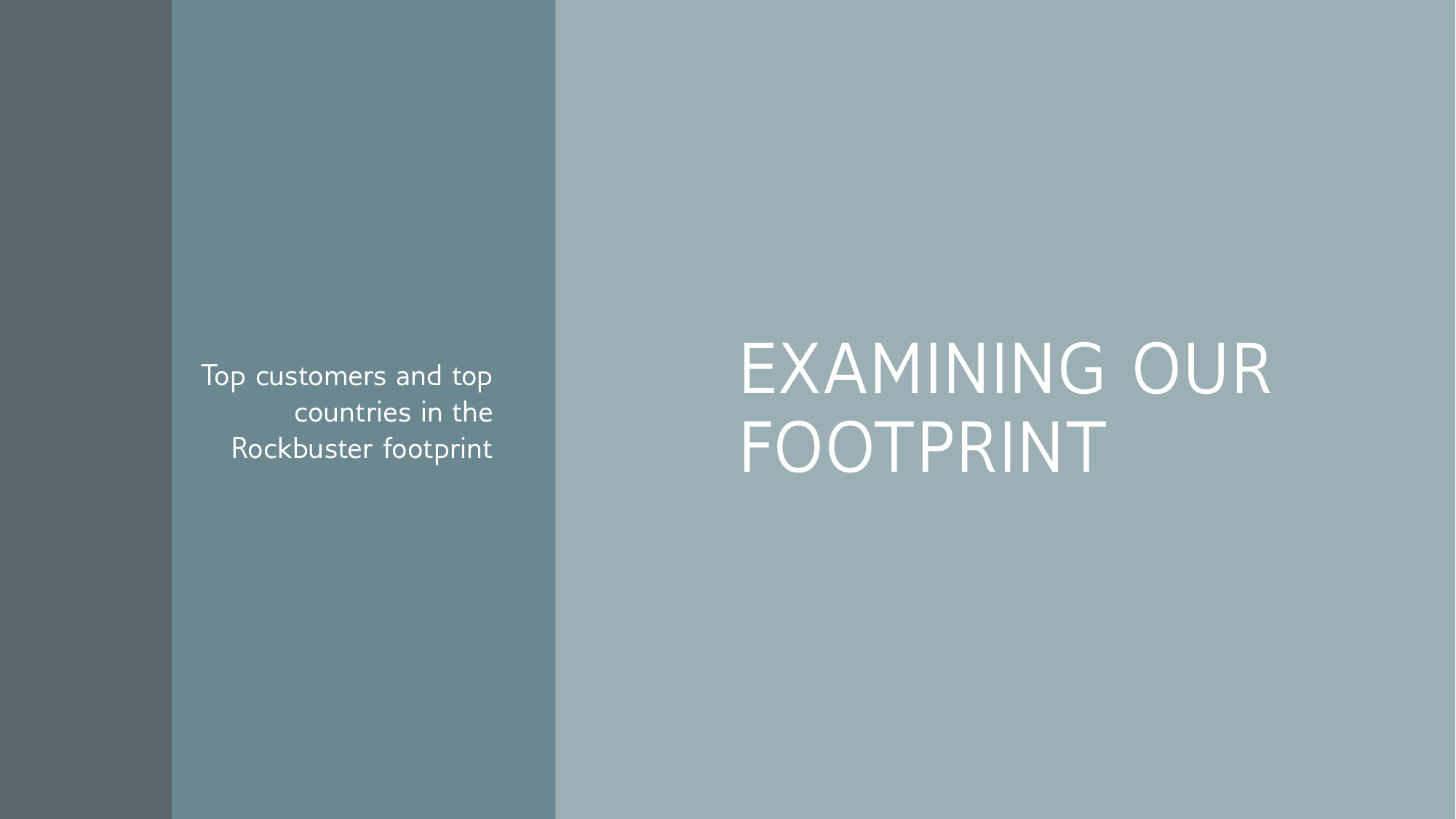

# Examining our footprint
Top customers and top countries in the Rockbuster footprint